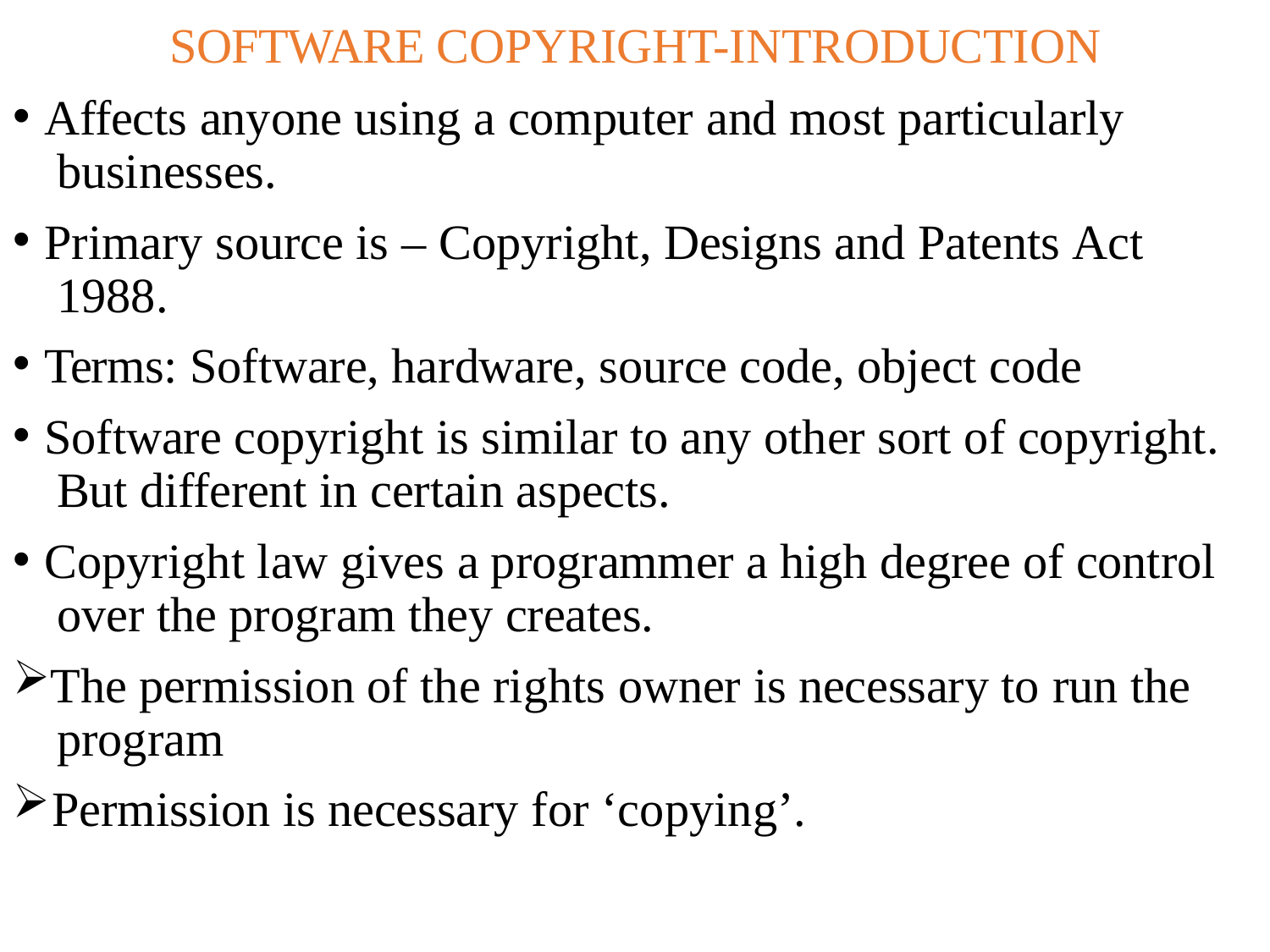

SOFTWARE COPYRIGHT-INTRODUCTION
Affects anyone using a computer and most particularly  businesses.
Primary source is – Copyright, Designs and Patents Act  1988.
Terms: Software, hardware, source code, object code
Software copyright is similar to any other sort of copyright.  But different in certain aspects.
Copyright law gives a programmer a high degree of control  over the program they creates.
The permission of the rights owner is necessary to run the  program
Permission is necessary for ‘copying’.